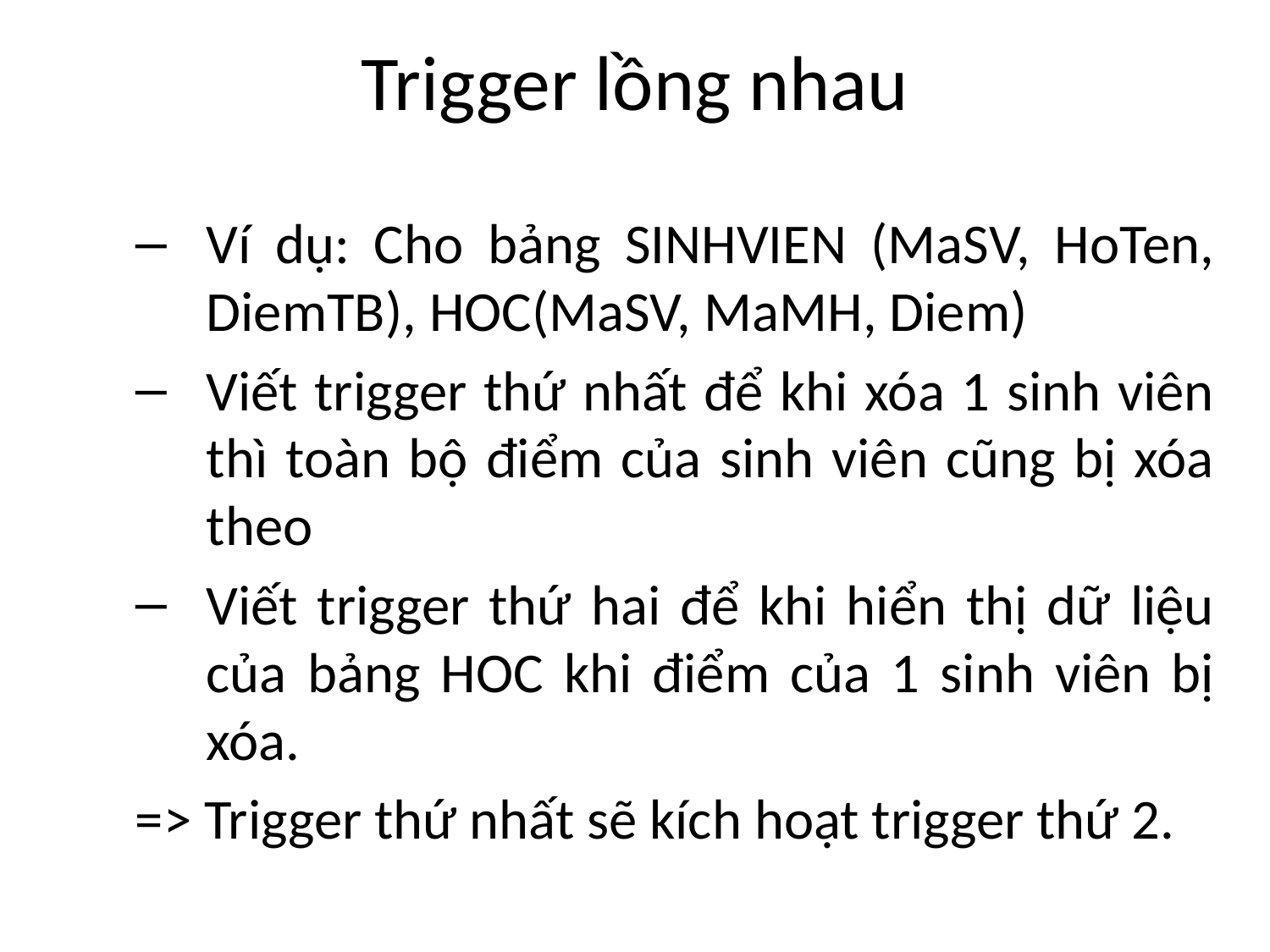

# Trigger lồng nhau
Ví dụ: Cho bảng SINHVIEN (MaSV, HoTen, DiemTB), HOC(MaSV, MaMH, Diem)
Viết trigger thứ nhất để khi xóa 1 sinh viên thì toàn bộ điểm của sinh viên cũng bị xóa theo
Viết trigger thứ hai để khi hiển thị dữ liệu của bảng HOC khi điểm của 1 sinh viên bị xóa.
=> Trigger thứ nhất sẽ kích hoạt trigger thứ 2.